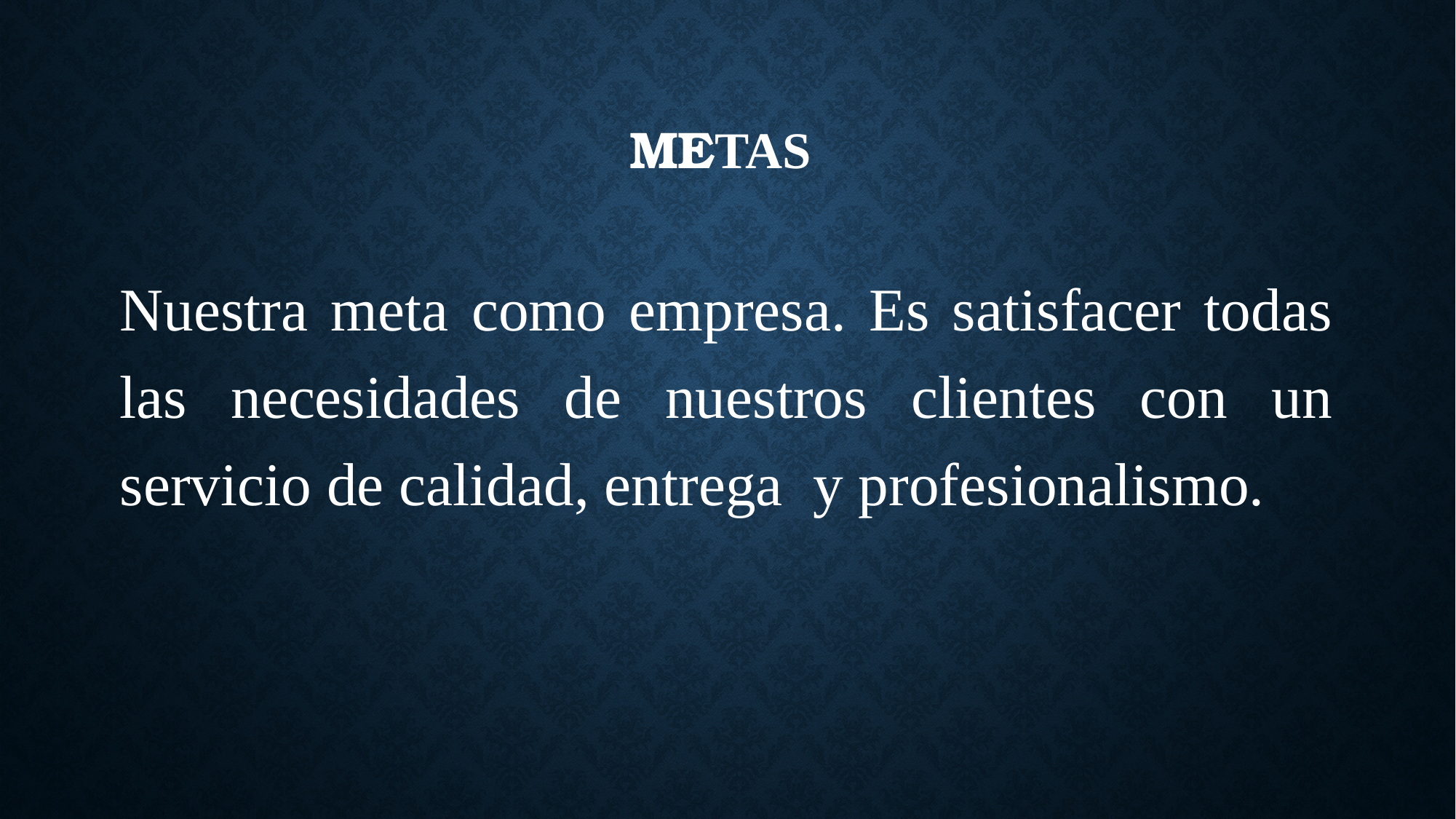

# Metas
Nuestra meta como empresa. Es satisfacer todas las necesidades de nuestros clientes con un servicio de calidad, entrega  y profesionalismo.